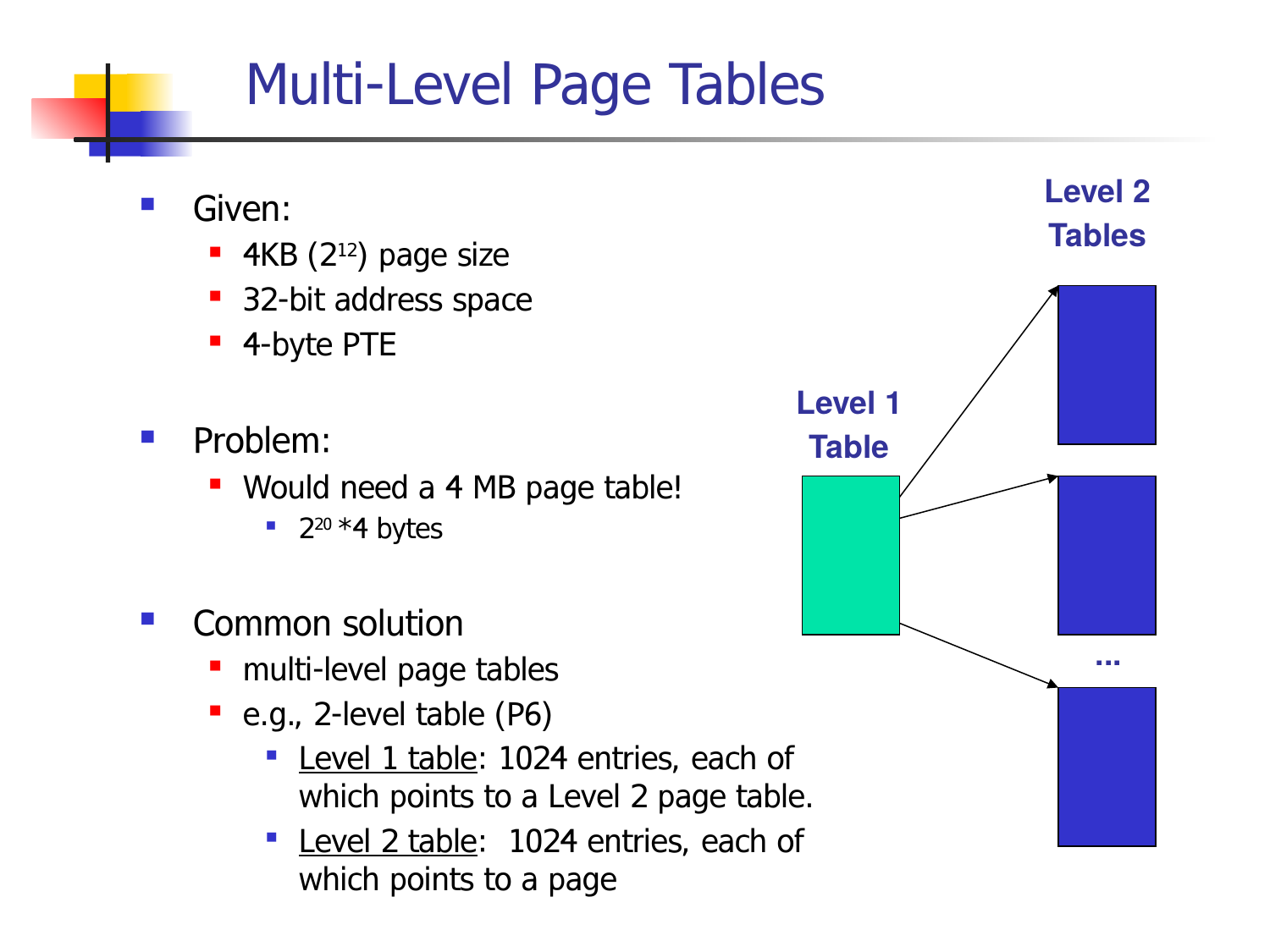

# Multi-Level Page Tables
Level 2
Tables
Given:
4KB (212) page size
32-bit address space
4-byte PTE

Problem:
Would need a 4 MB page table!
220 *4 bytes

Common solution
multi-level page tables
e.g., 2-level table (P6)
Level 1 table: 1024 entries, each of which points to a Level 2 page table.
Level 2 table:  1024 entries, each of which points to a page

Level 1
Table

...